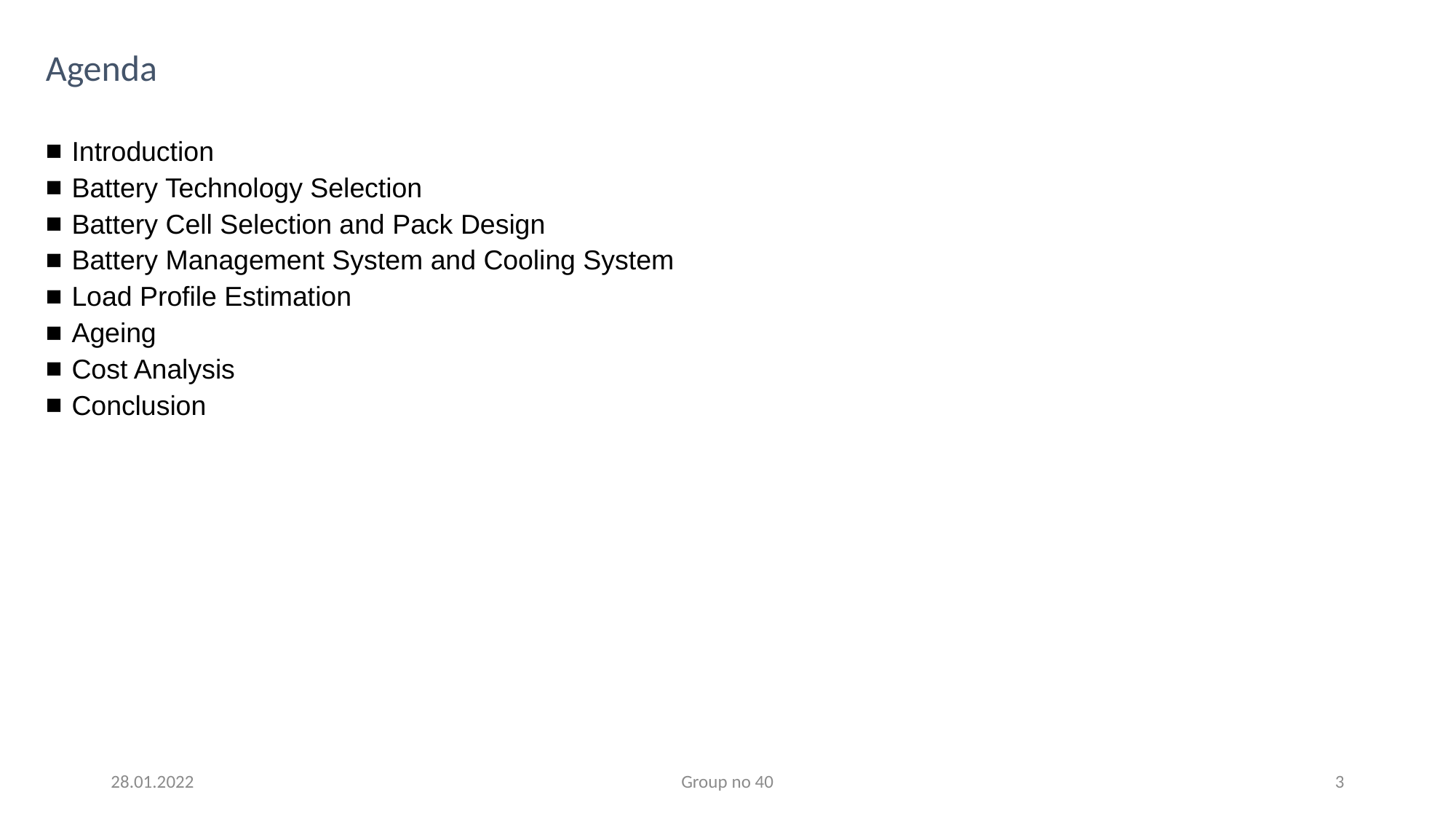

# Agenda
Introduction
Battery Technology Selection
Battery Cell Selection and Pack Design
Battery Management System and Cooling System
Load Profile Estimation
Ageing
Cost Analysis
Conclusion
28.01.2022
Group no 40
3